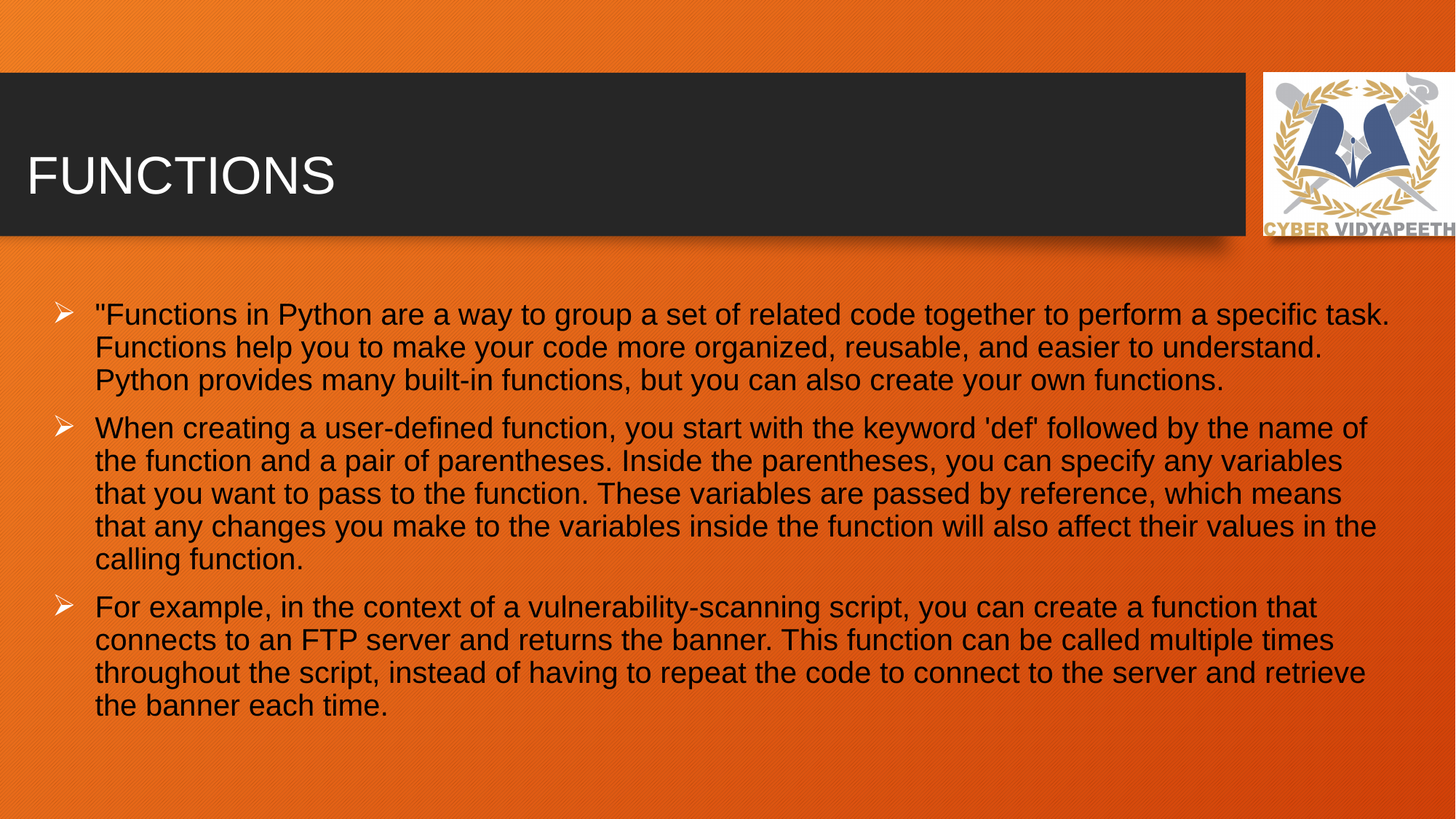

# FUNCTIONS

"Functions in Python are a way to group a set of related code together to perform a specific task. Functions help you to make your code more organized, reusable, and easier to understand. Python provides many built-in functions, but you can also create your own functions.
When creating a user-defined function, you start with the keyword 'def' followed by the name of the function and a pair of parentheses. Inside the parentheses, you can specify any variables that you want to pass to the function. These variables are passed by reference, which means that any changes you make to the variables inside the function will also affect their values in the calling function.
For example, in the context of a vulnerability-scanning script, you can create a function that connects to an FTP server and returns the banner. This function can be called multiple times throughout the script, instead of having to repeat the code to connect to the server and retrieve the banner each time.